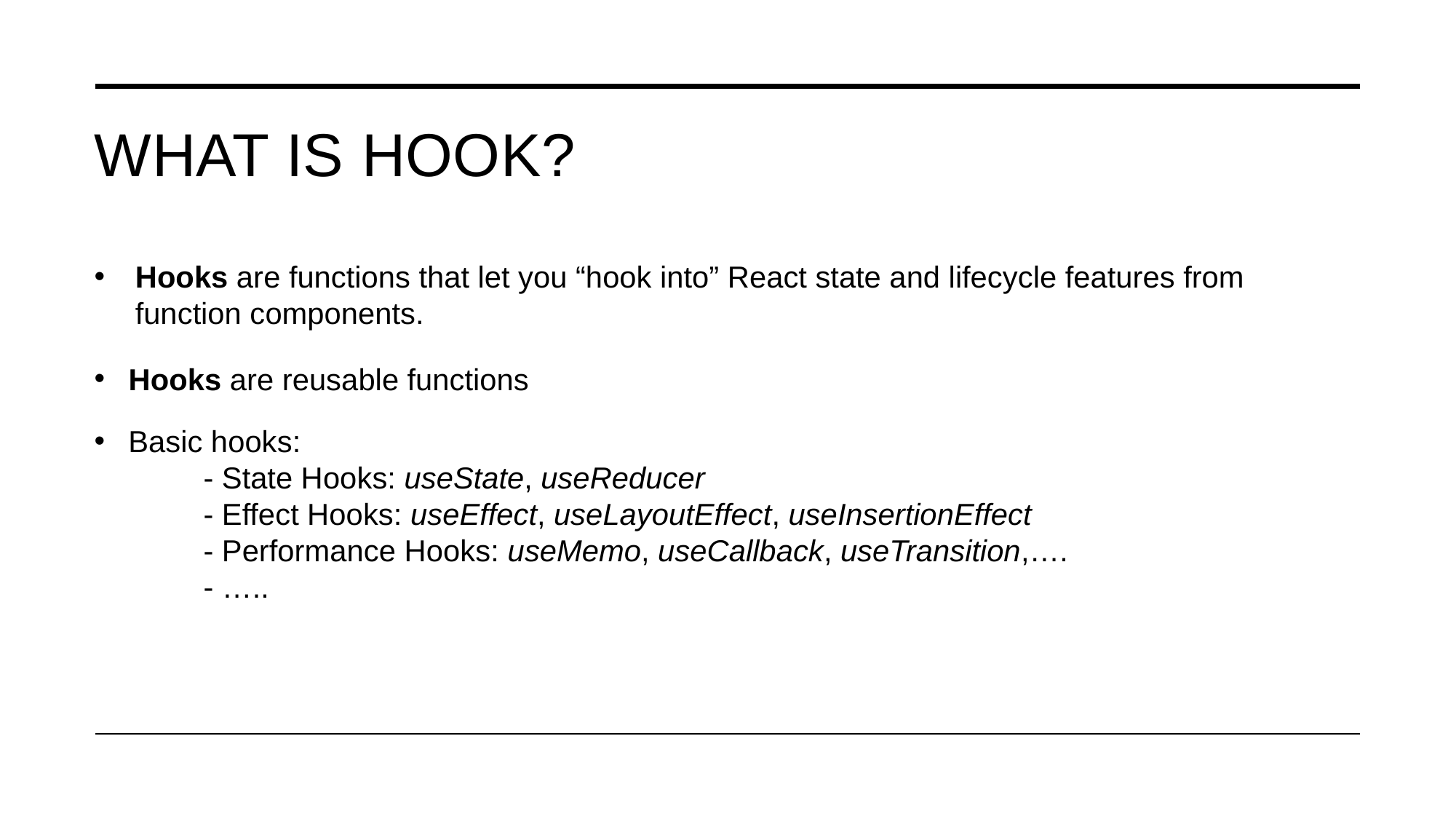

# What is hook?
Hooks are functions that let you “hook into” React state and lifecycle features from function components.
Hooks are reusable functions
Basic hooks:
	- State Hooks: useState, useReducer
	- Effect Hooks: useEffect, useLayoutEffect, useInsertionEffect
	- Performance Hooks: useMemo, useCallback, useTransition,….
	- …..